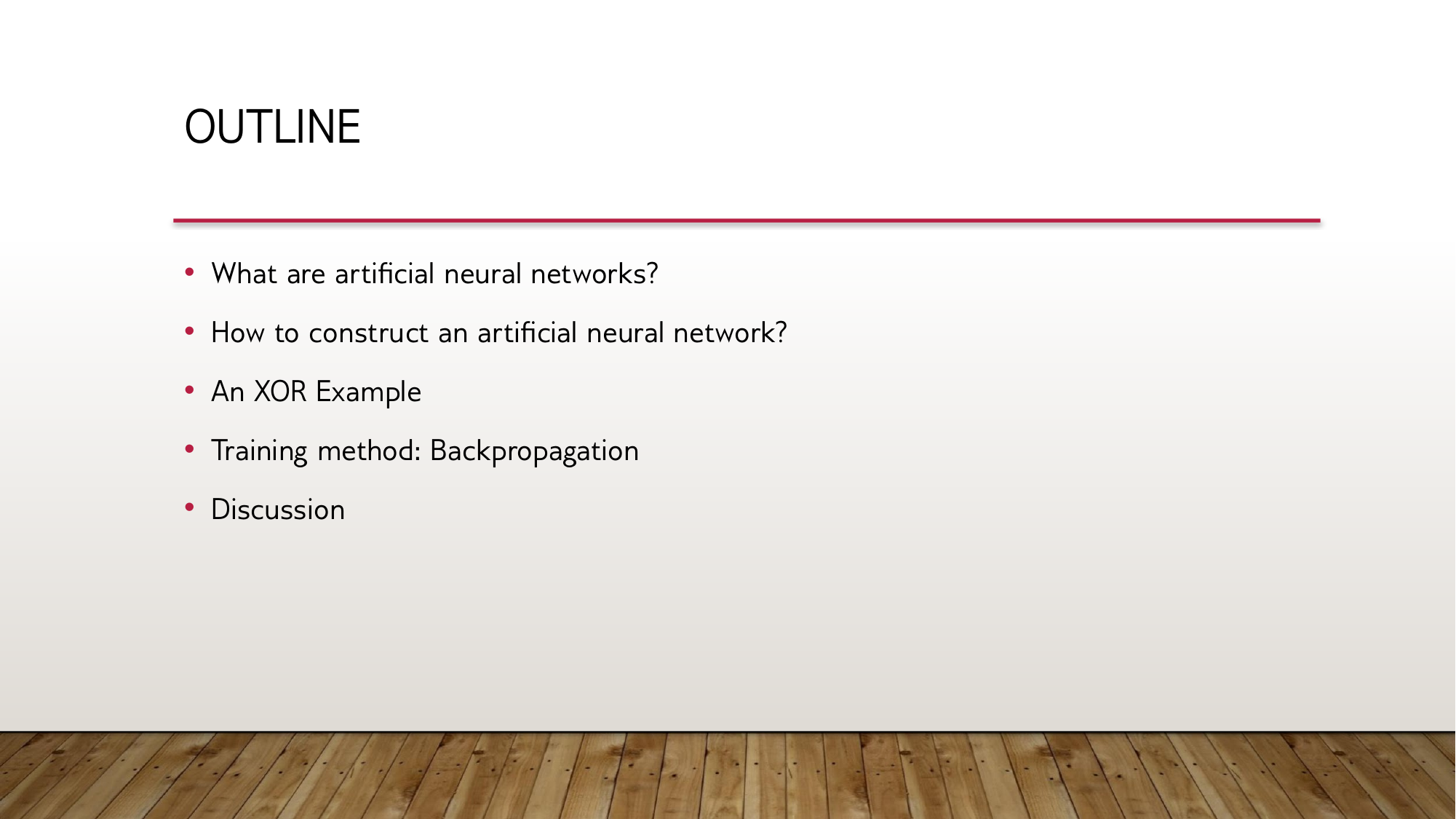

OUTLINE
What are artificial neural networks?
How to construct an artificial neural network?
An XOR Example
Training method: Backpropagation
Discussion